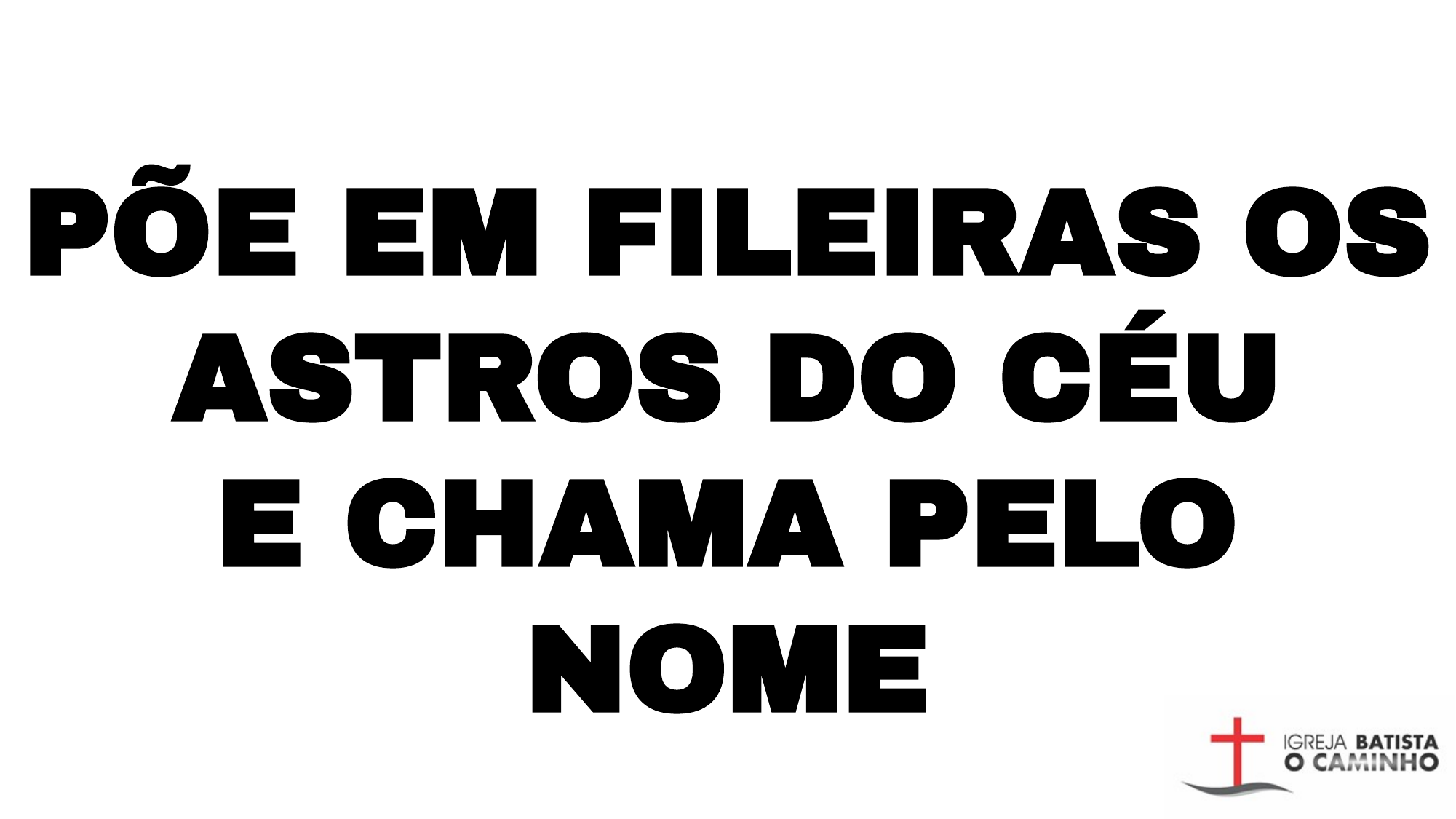

# PÕE EM FILEIRAS OS ASTROS DO CÉU E CHAMA PELO NOME